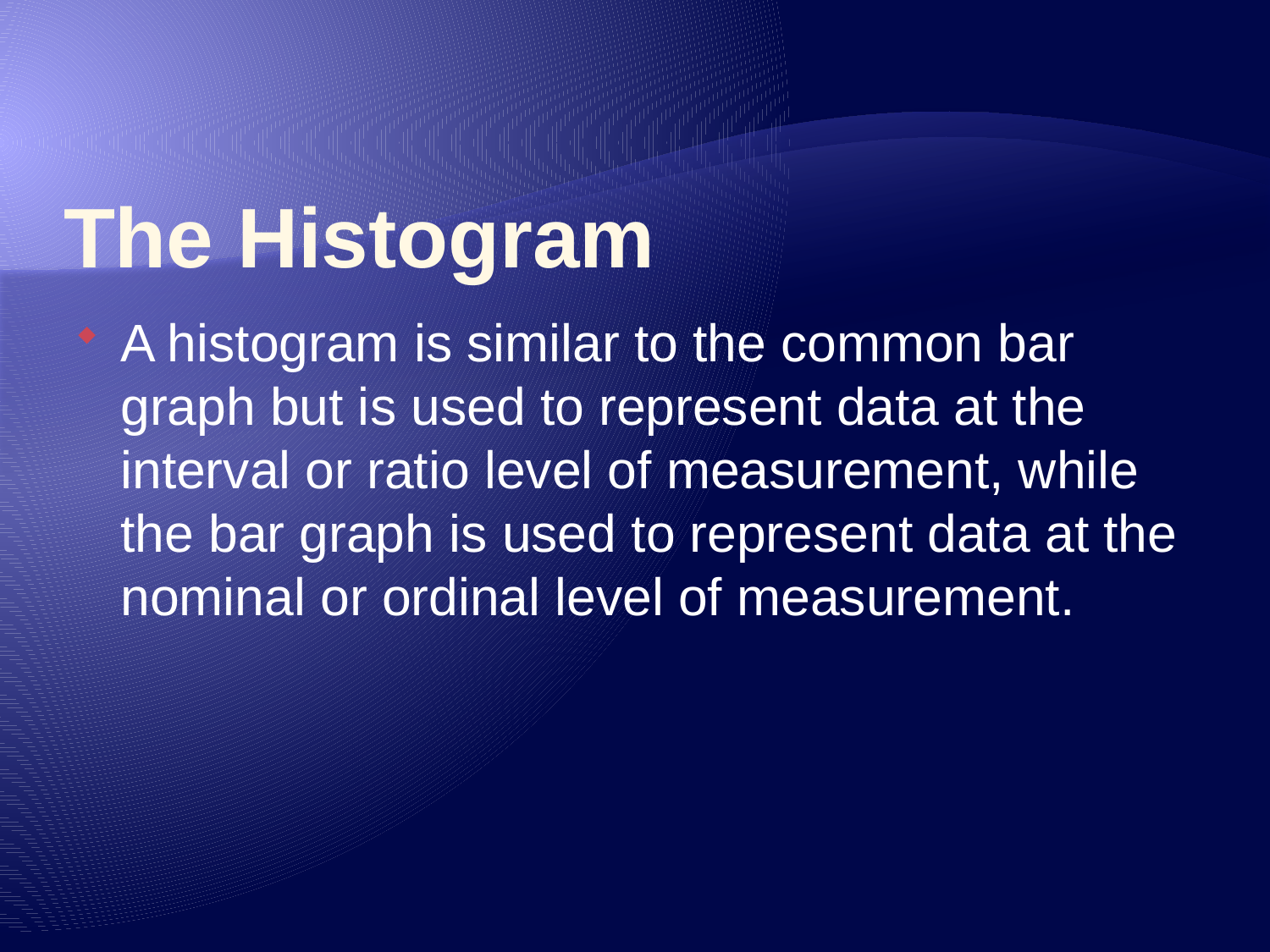

# The Histogram
A histogram is similar to the common bar graph but is used to represent data at the interval or ratio level of measurement, while the bar graph is used to represent data at the nominal or ordinal level of measurement.